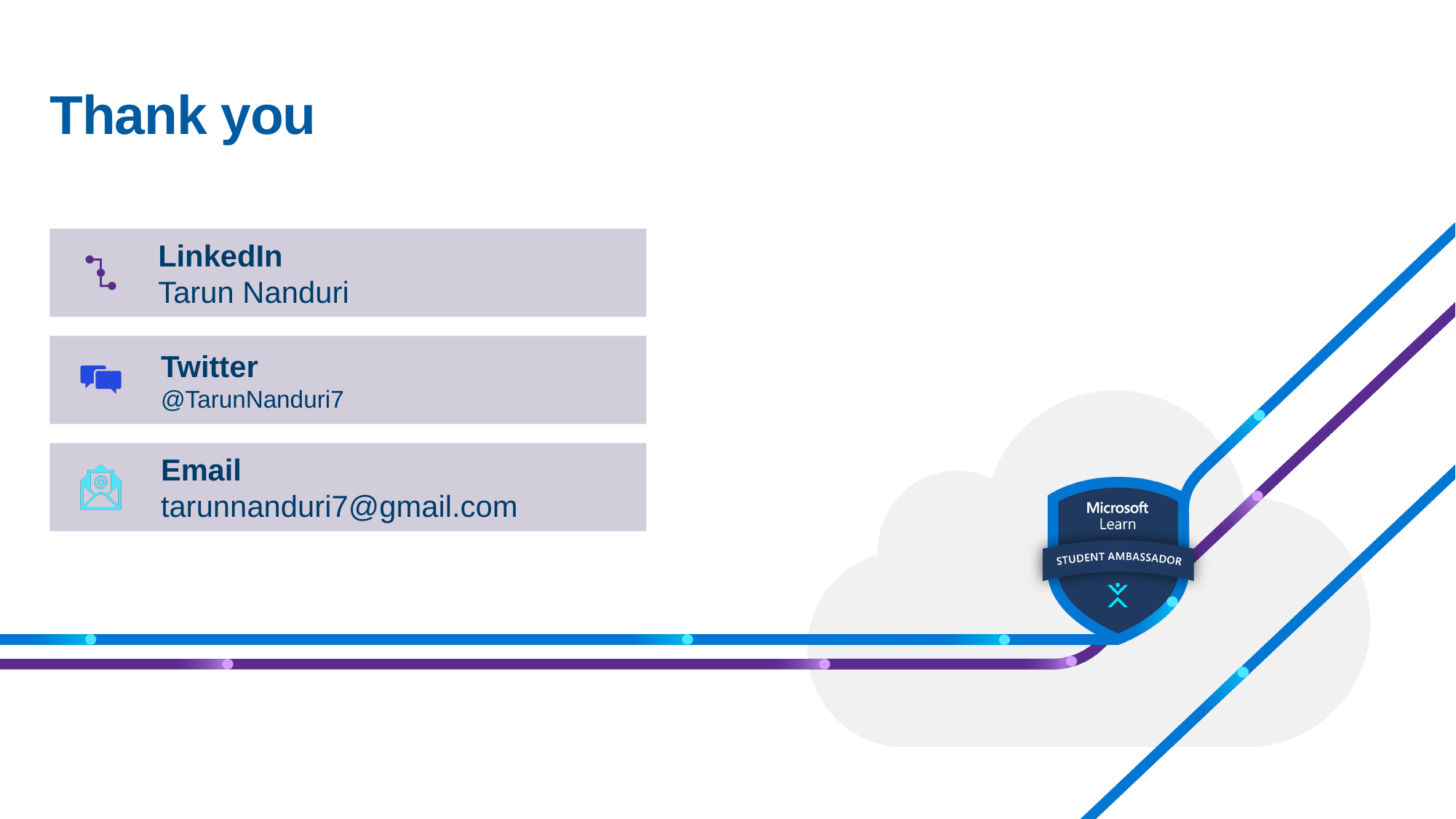

# Thank you
LinkedIn
Tarun Nanduri
Twitter
@TarunNanduri7
Email
tarunnanduri7@gmail.com